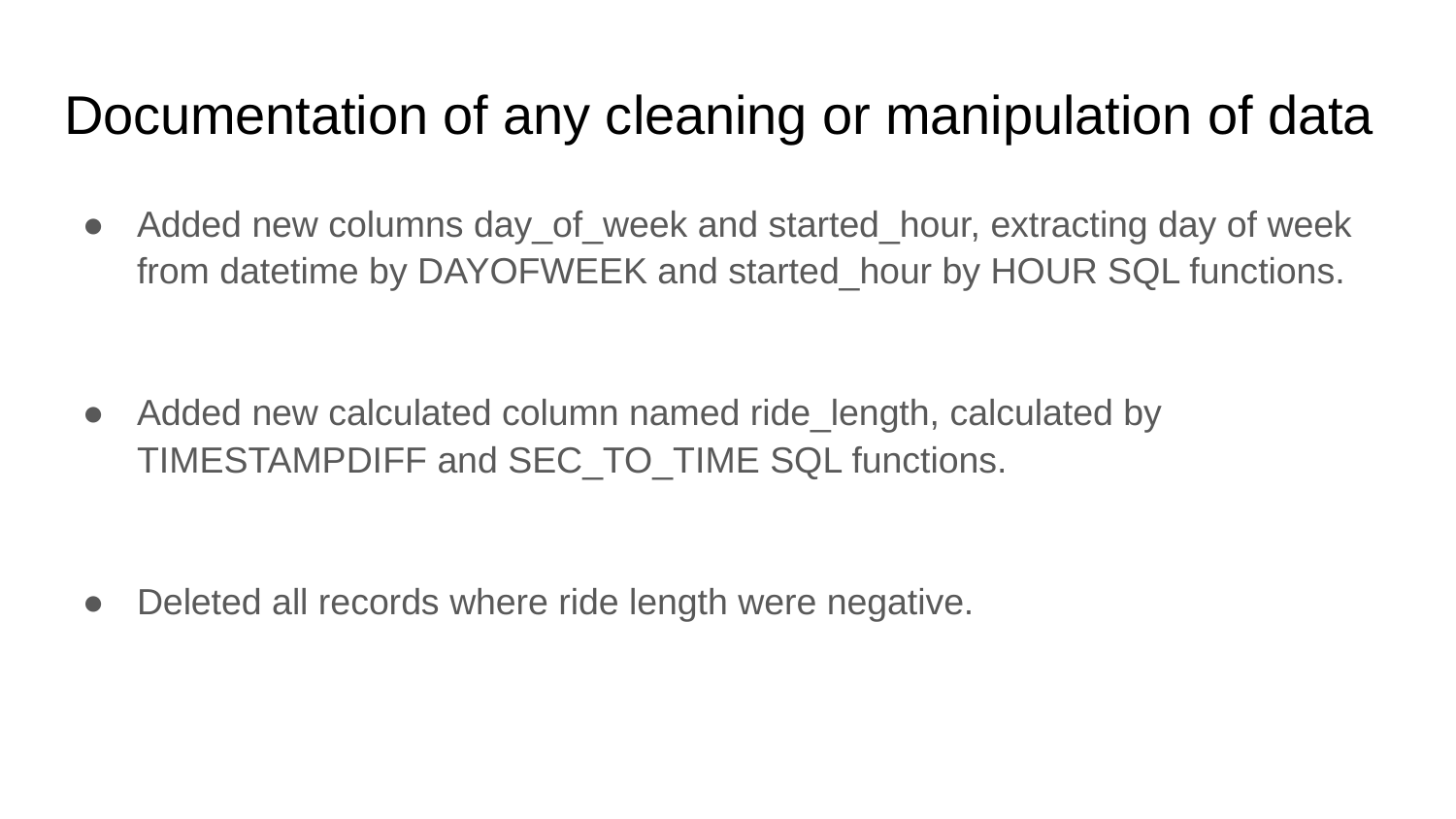

# Documentation of any cleaning or manipulation of data
Added new columns day_of_week and started_hour, extracting day of week from datetime by DAYOFWEEK and started_hour by HOUR SQL functions.

Added new calculated column named ride_length, calculated by TIMESTAMPDIFF and SEC_TO_TIME SQL functions.

Deleted all records where ride length were negative.